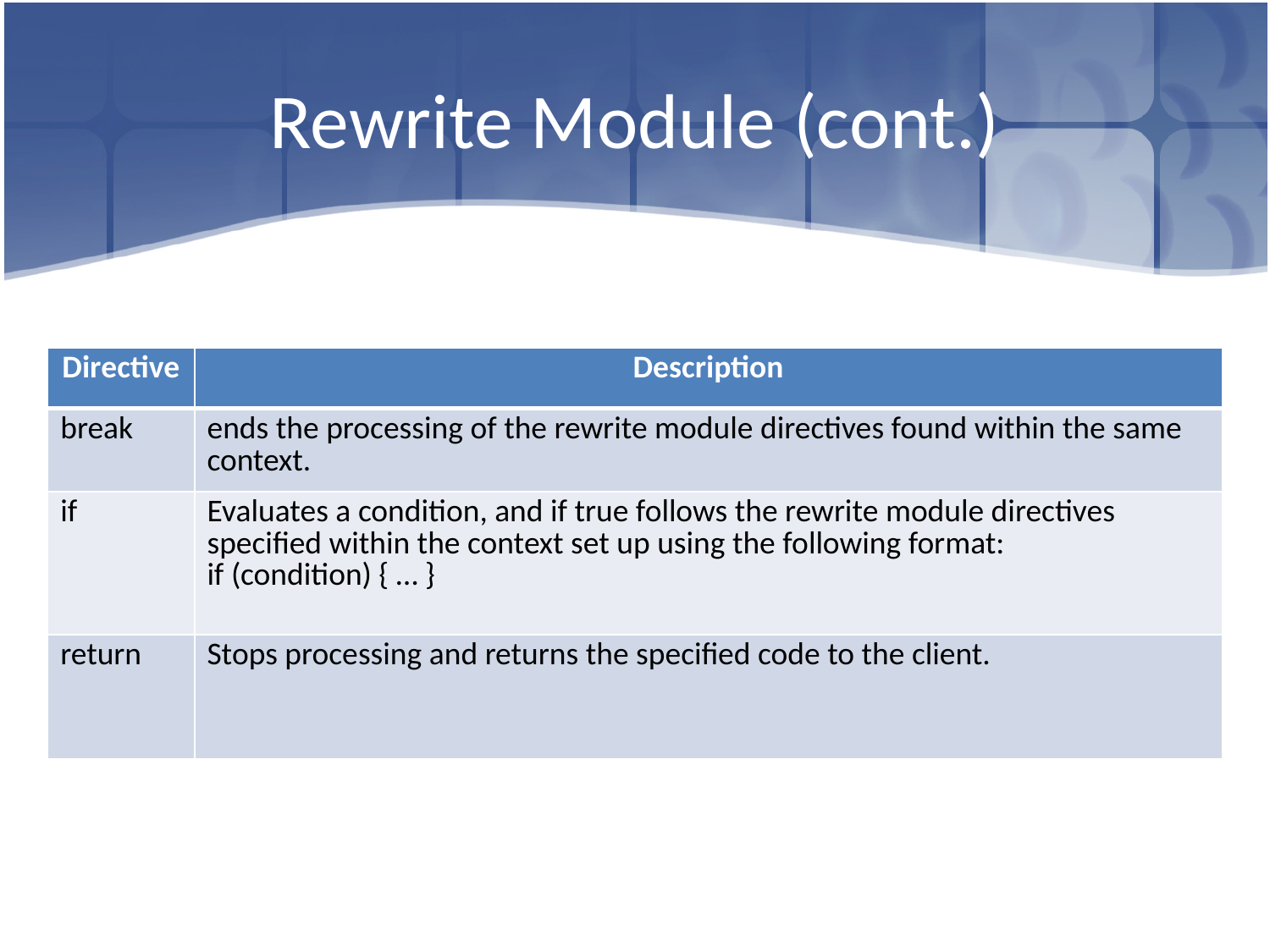

# Rewrite Module (cont.)
| Directive | Description |
| --- | --- |
| break | ends the processing of the rewrite module directives found within the same context. |
| if | Evaluates a condition, and if true follows the rewrite module directives specified within the context set up using the following format: if (condition) { … } |
| return | Stops processing and returns the specified code to the client. |